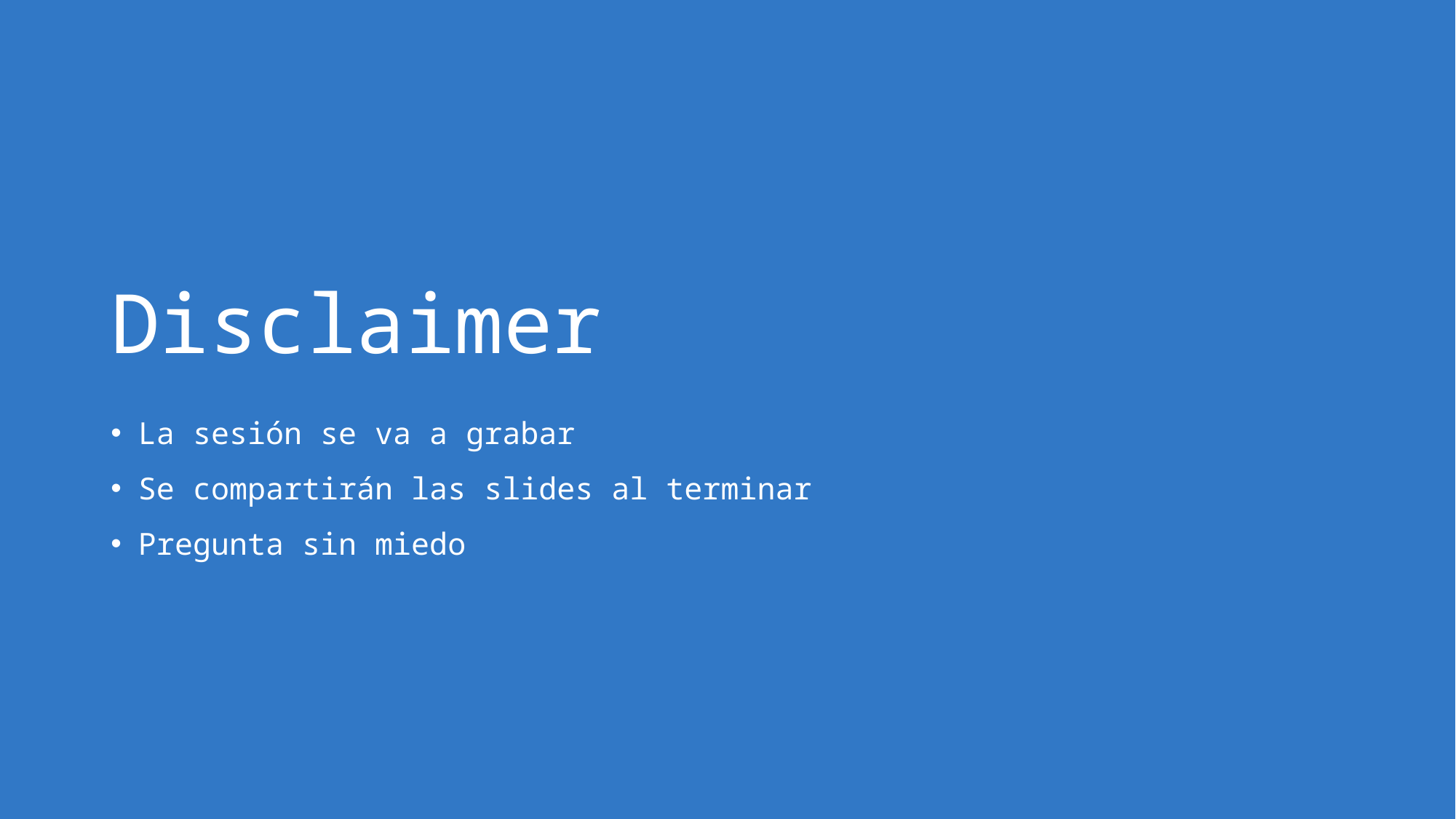

# Disclaimer
La sesión se va a grabar
Se compartirán las slides al terminar
Pregunta sin miedo